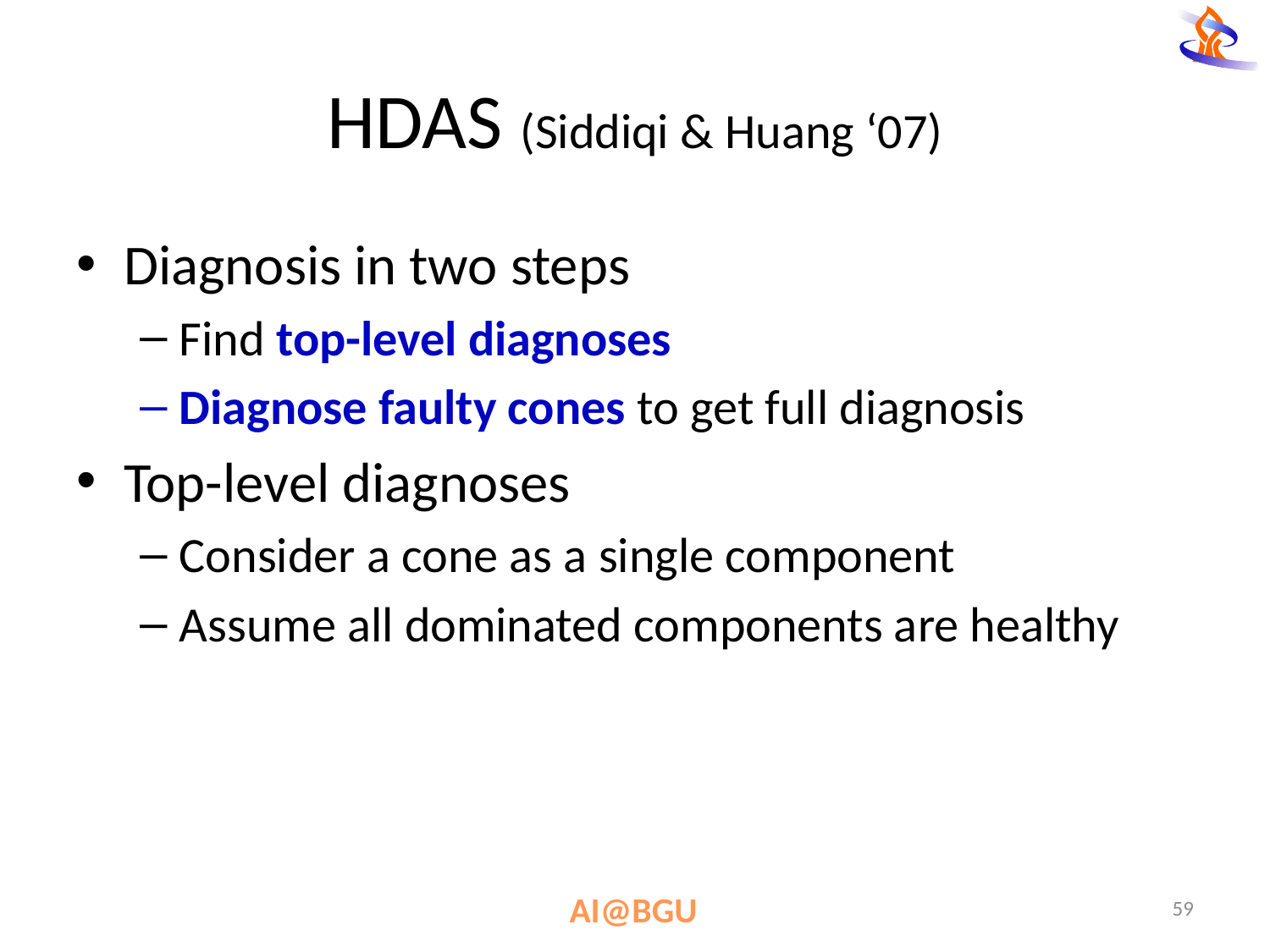

# HDAS (Siddiqi & Huang ‘07)
Diagnosis in two steps
Find top-level diagnoses
Diagnose faulty cones to get full diagnosis
Top-level diagnoses
Consider a cone as a single component
Assume all dominated components are healthy
59